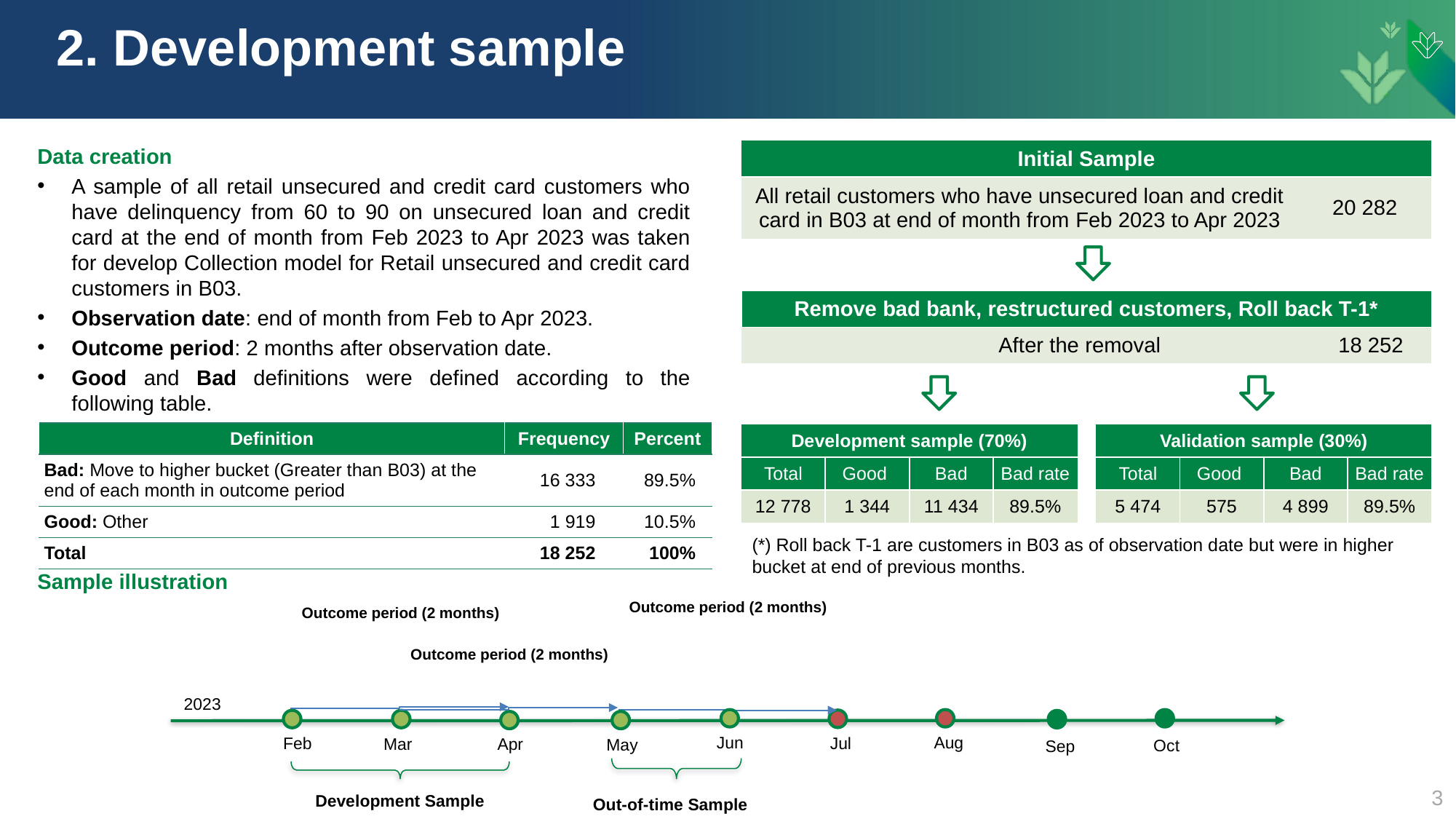

# 2. Development sample

Data creation
A sample of all retail unsecured and credit card customers who have delinquency from 60 to 90 on unsecured loan and credit card at the end of month from Feb 2023 to Apr 2023 was taken for develop Collection model for Retail unsecured and credit card customers in B03.
Observation date: end of month from Feb to Apr 2023.
Outcome period: 2 months after observation date.
Good and Bad definitions were defined according to the following table.

Sample illustration

| Initial Sample |  |
| --- | --- |
| All retail customers who have unsecured loan and credit card in B03 at end of month from Feb 2023 to Apr 2023 | 20 282 |

| Remove bad bank, restructured customers, Roll back T-1\* |  |
| --- | --- |
| After the removal | 18 252 |

| Definition | Frequency | Percent |
| --- | --- | --- |
| Bad: Move to higher bucket (Greater than B03) at the end of each month in outcome period | 16 333 | 89.5% |
| Good: Other | 1 919 | 10.5% |
| Total | 18 252 | 100% |
| Development sample (70%) |  |  |  |
| --- | --- | --- | --- |
| Total | Good | Bad | Bad rate |
| 12 778 | 1 344 | 11 434 | 89.5% |
| Validation sample (30%) |  |  |  |
| --- | --- | --- | --- |
| Total | Good | Bad | Bad rate |
| 5 474 | 575 | 4 899 | 89.5% |
(*) Roll back T-1 are customers in B03 as of observation date but were in higher bucket at end of previous months.
Outcome period (2 months)
Outcome period (2 months)

2023

Jun
Jul
Feb
Mar
Sep
Development Sample
Out-of-time Sample

Aug
Apr
May
Oct
Outcome period (2 months)
3